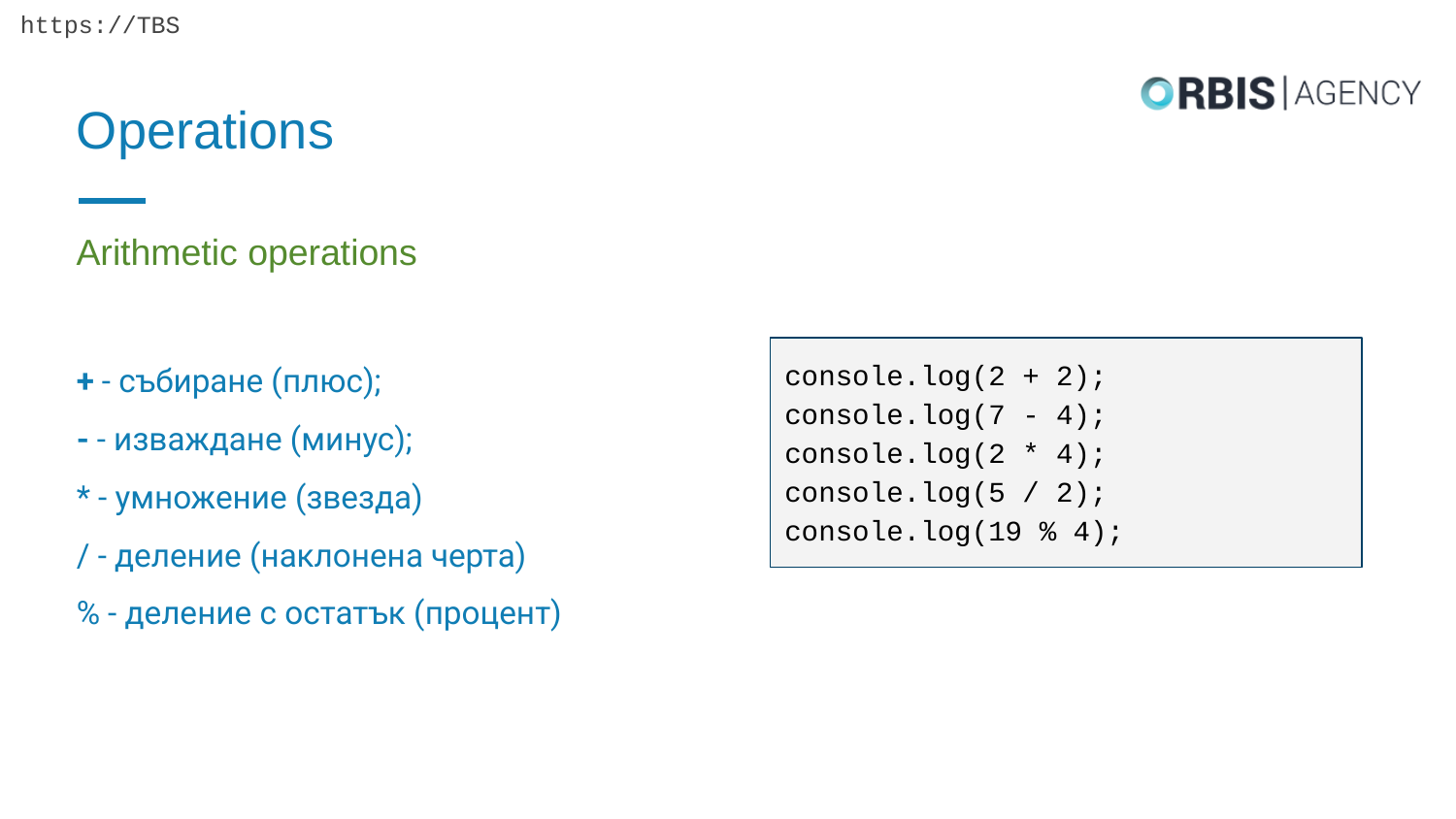

# Operations
Arithmetic operations
+ - събиране (плюс);
- - изваждане (минус);
* - умножение (звезда)
/ - деление (наклонена черта)
% - деление с остатък (процент)
console.log(2 + 2);
console.log(7 - 4);
console.log(2 * 4);
console.log(5 / 2);
console.log(19 % 4);